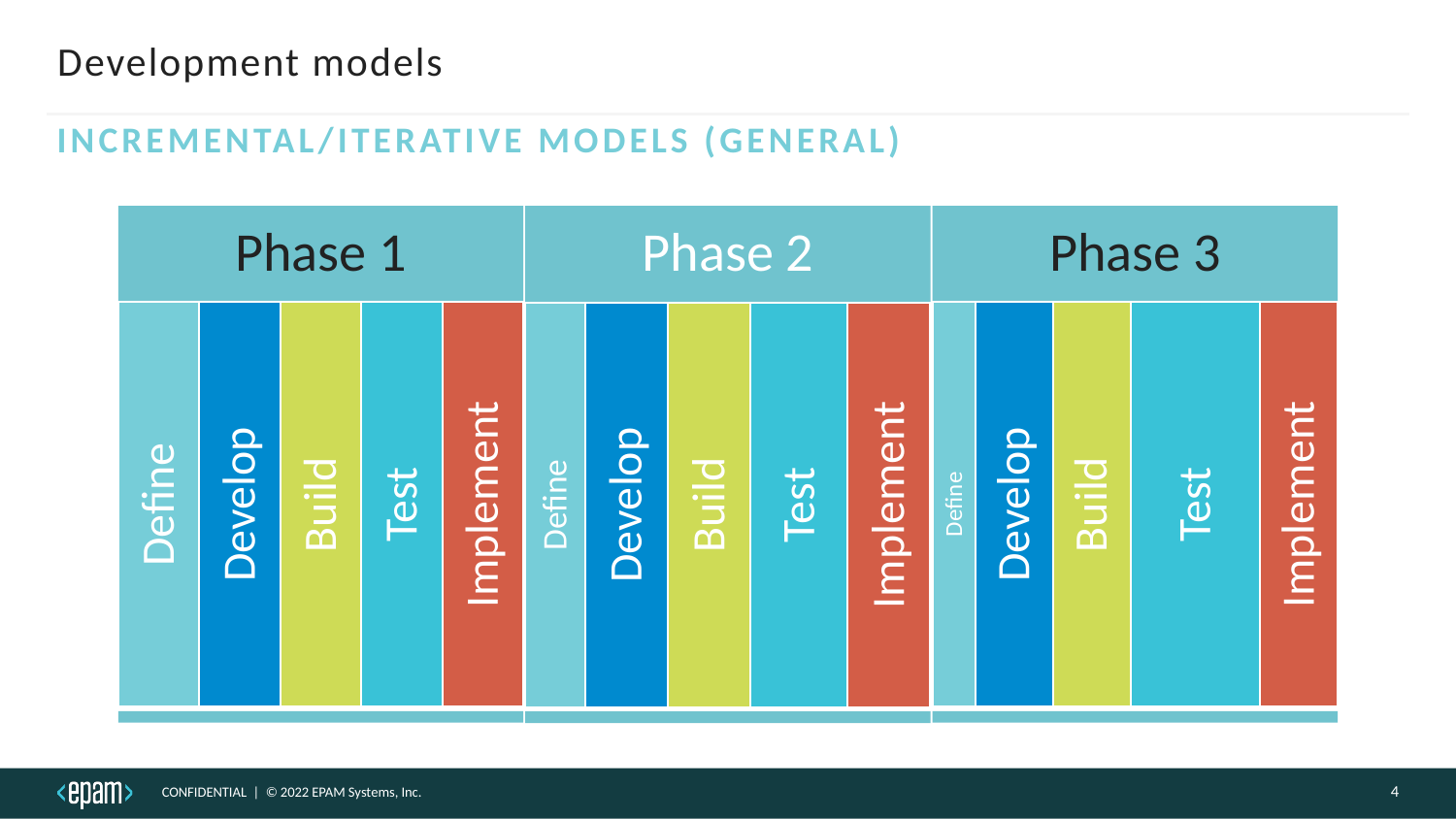

# Development models
Phase 1
Define
Develop
Build
Test
Implement
Phase 3
Define
Develop
Build
Test
Implement
Phase 2
Define
Develop
Build
Test
Implement
Incremental/iterative models (general)
4
CONFIDENTIAL  |  © 2022 EPAM Systems, Inc.